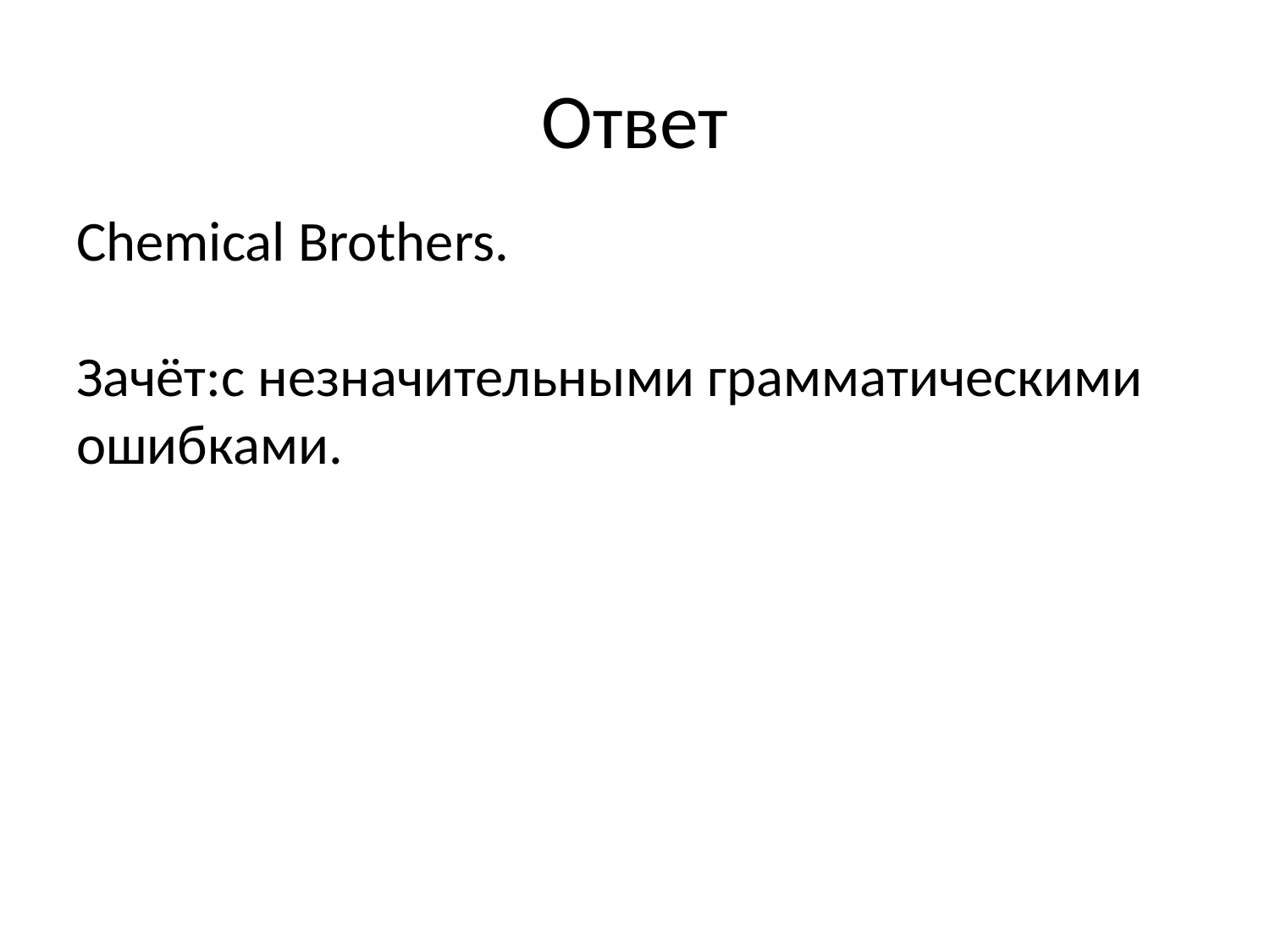

# Ответ
Chemical Brothers.
Зачёт:с незначительными грамматическими ошибками.